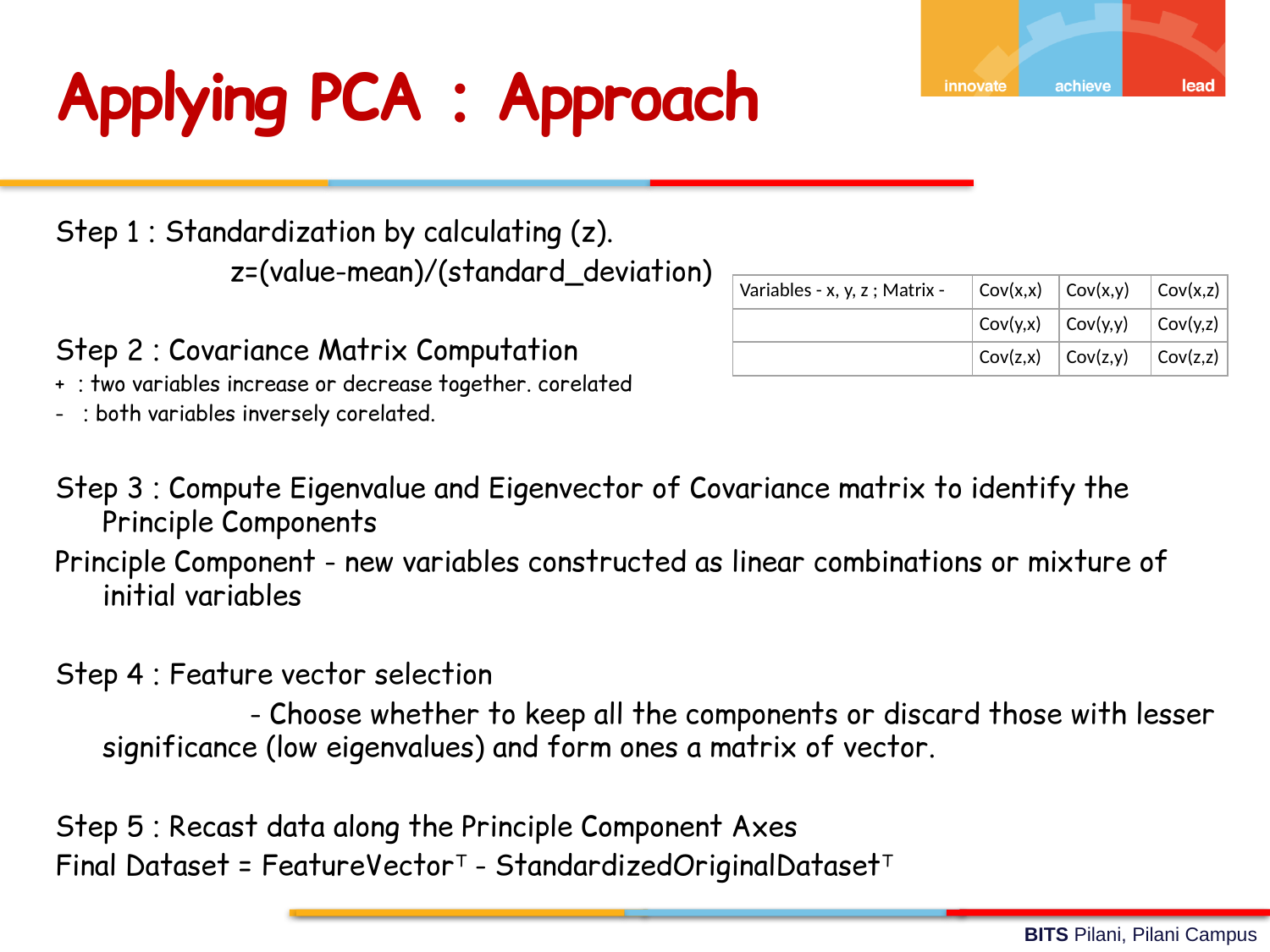

Applying PCA : Approach
Step 1 : Standardization by calculating (z).
		z=(value-mean)/(standard_deviation)

Step 2 : Covariance Matrix Computation
+  : two variables increase or decrease together. corelated
-   : both variables inversely corelated.

Step 3 : Compute Eigenvalue and Eigenvector of Covariance matrix to identify the Principle Components
Principle Component - new variables constructed as linear combinations or mixture of  initial variables

Step 4 : Feature vector selection
                       - Choose whether to keep all the components or discard those with lesser significance (low eigenvalues) and form ones a matrix of vector.

Step 5 : Recast data along the Principle Component Axes
Final Dataset = FeatureVectorT - StandardizedOriginalDatasetT

| Variables - x, y, z ; Matrix - | Cov(x,x) | Cov(x,y) | Cov(x,z) |
| --- | --- | --- | --- |
|  | Cov(y,x) | Cov(y,y) | Cov(y,z) |
|  | Cov(z,x) | Cov(z,y) | Cov(z,z) |